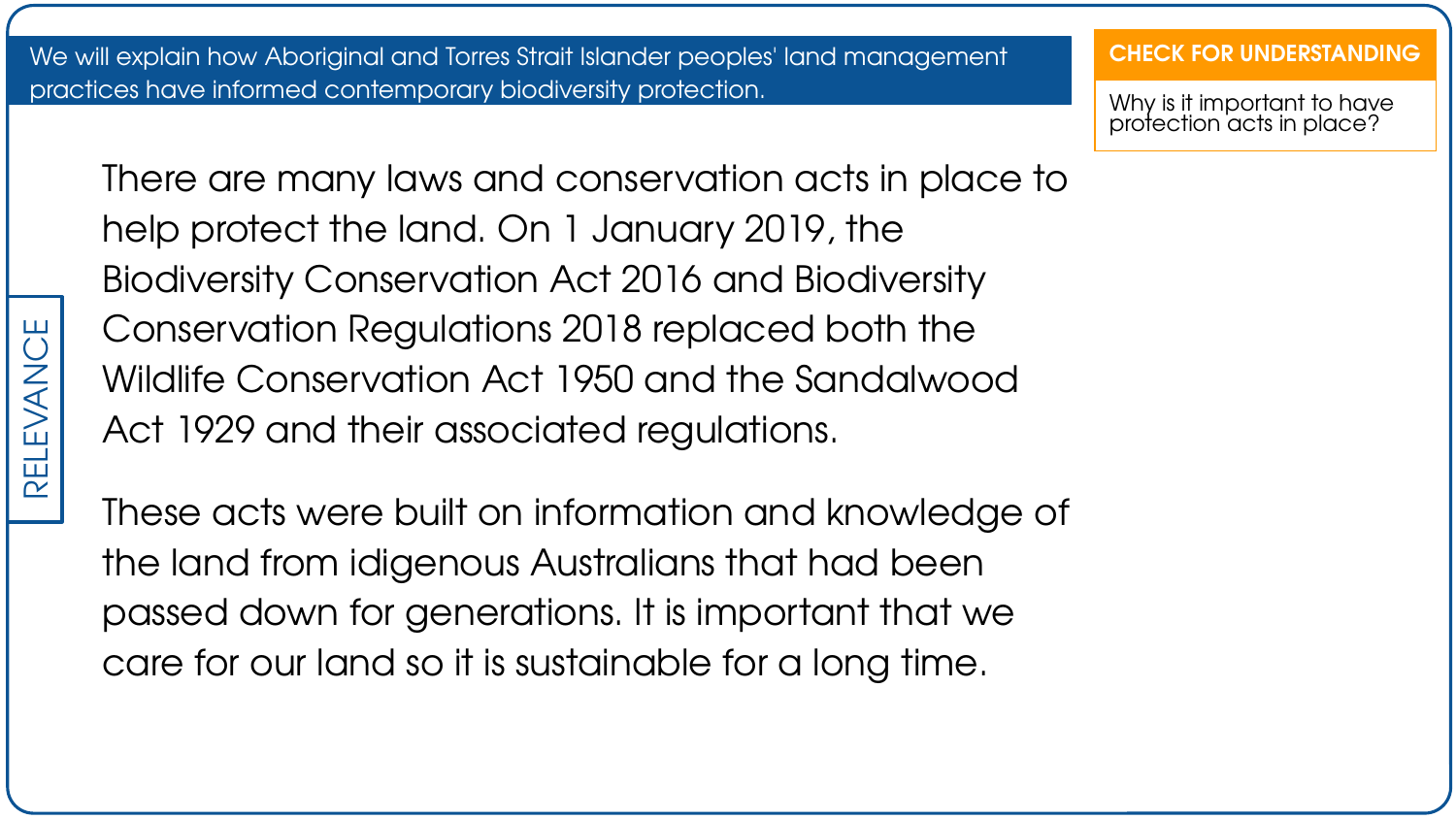

We will explain how Aboriginal and Torres Strait Islander peoples' land management practices have informed contemporary biodiversity protection.
| CHECK FOR UNDERSTANDING |
| --- |
| Why is it important to have protection acts in place? |
There are many laws and conservation acts in place to help protect the land. On 1 January 2019, the Biodiversity Conservation Act 2016 and Biodiversity Conservation Regulations 2018 replaced both the Wildlife Conservation Act 1950 and the Sandalwood Act 1929 and their associated regulations.
These acts were built on information and knowledge of the land from idigenous Australians that had been passed down for generations. It is important that we care for our land so it is sustainable for a long time.